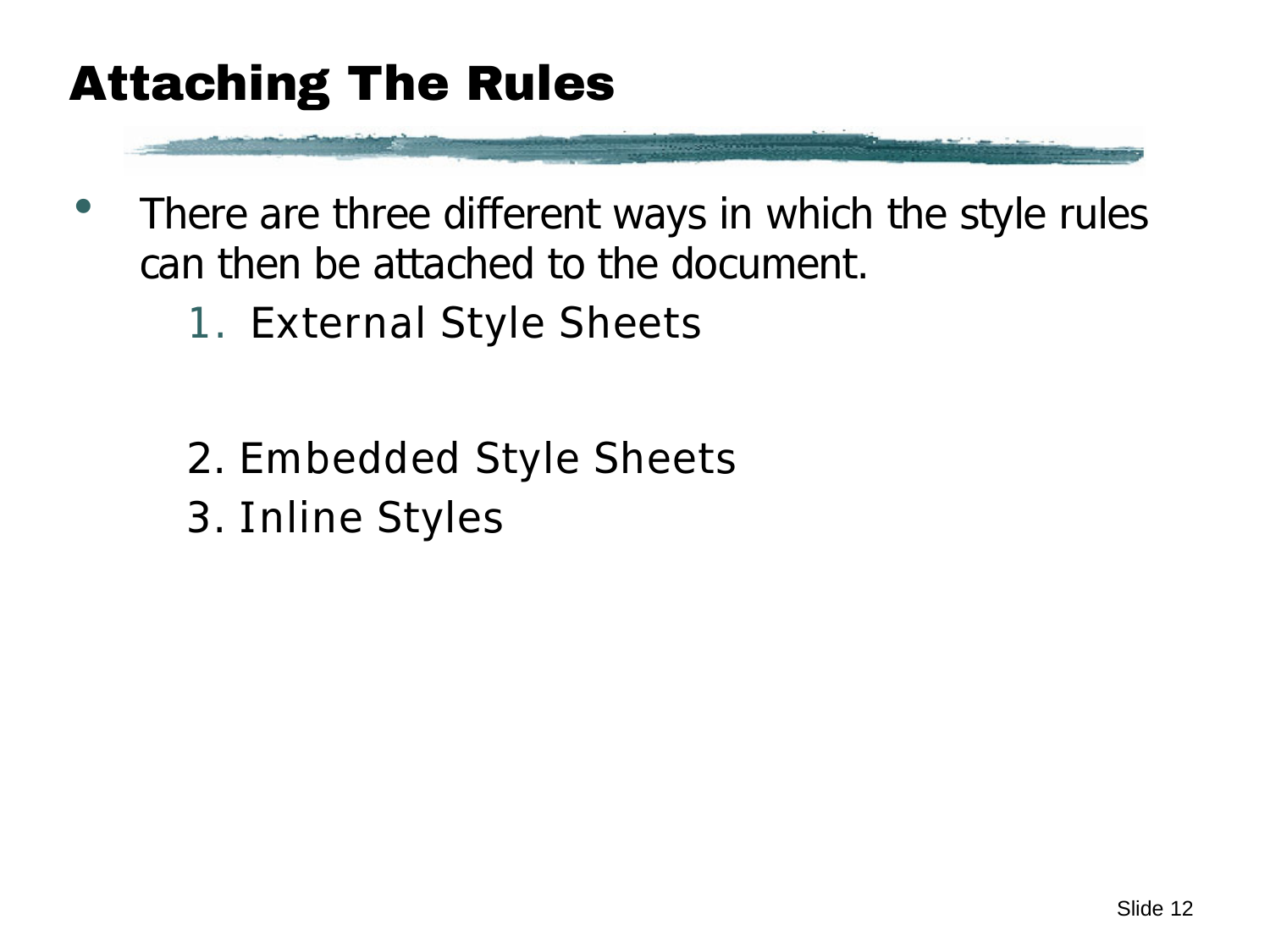

# Attaching The Rules
There are three different ways in which the style rules can then be attached to the document.
External Style Sheets

2. Embedded Style Sheets
3. Inline Styles

Slide 12